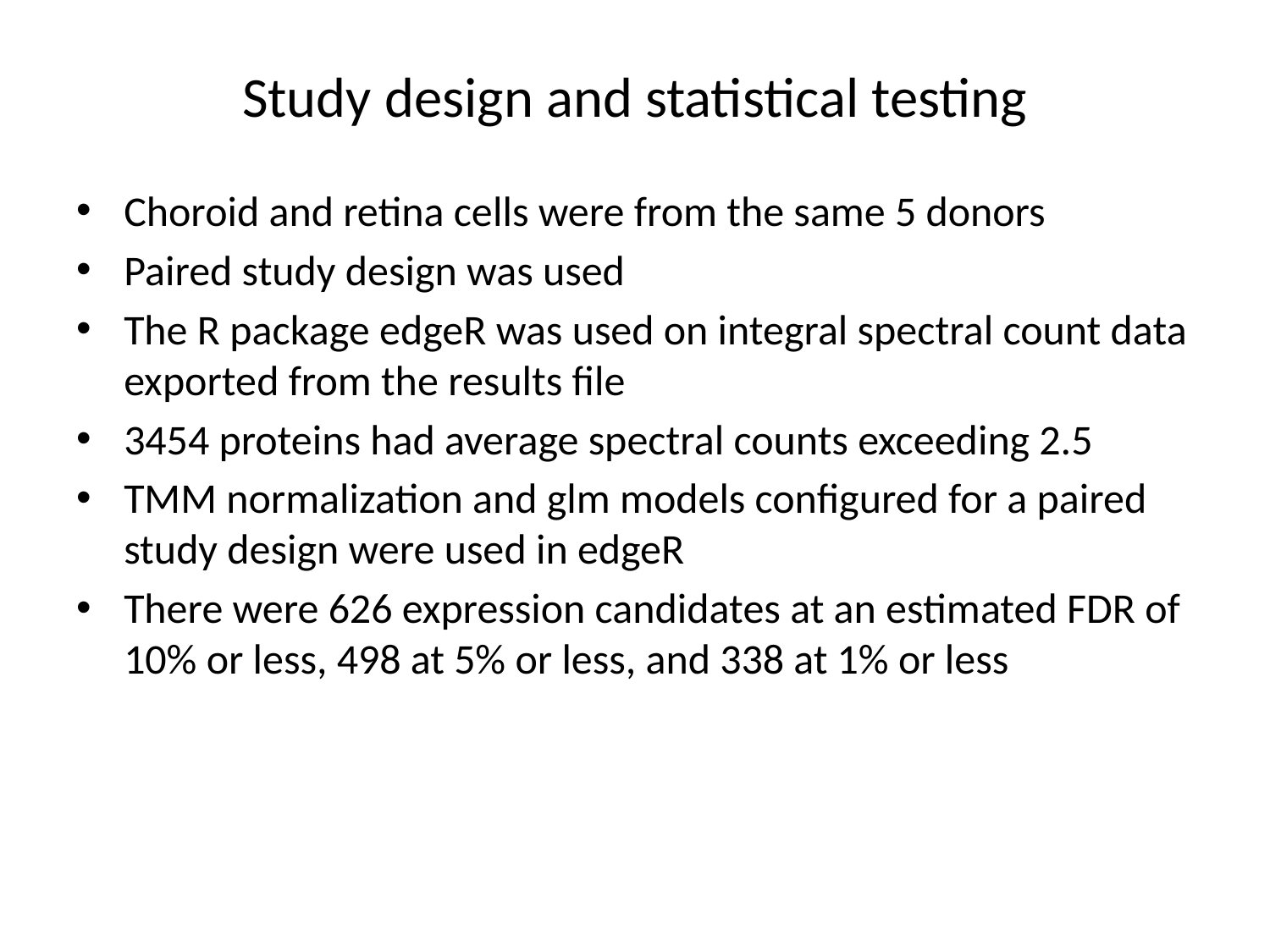

# Study design and statistical testing
Choroid and retina cells were from the same 5 donors
Paired study design was used
The R package edgeR was used on integral spectral count data exported from the results file
3454 proteins had average spectral counts exceeding 2.5
TMM normalization and glm models configured for a paired study design were used in edgeR
There were 626 expression candidates at an estimated FDR of 10% or less, 498 at 5% or less, and 338 at 1% or less